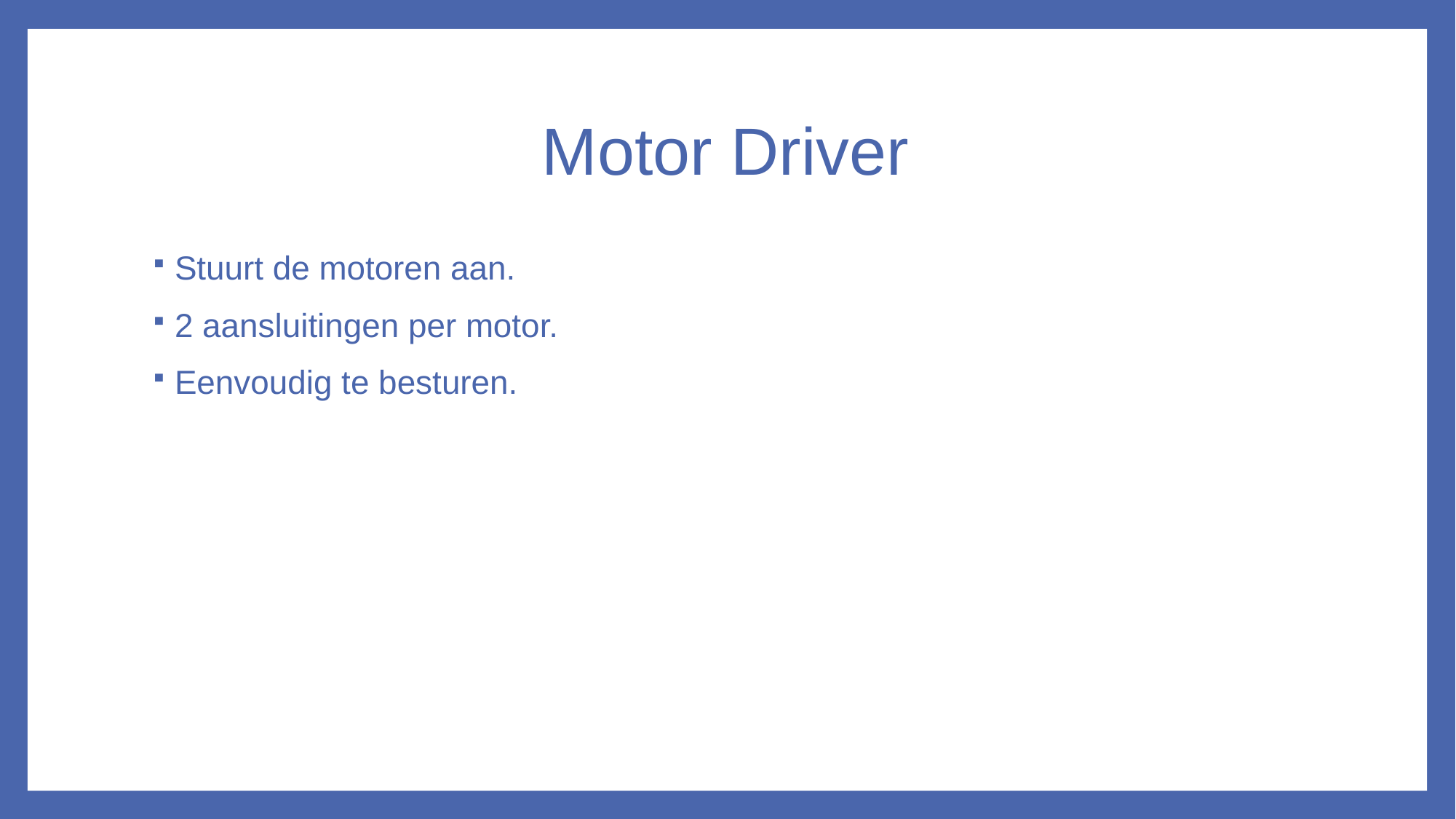

# Motor Driver
Stuurt de motoren aan.
2 aansluitingen per motor.
Eenvoudig te besturen.